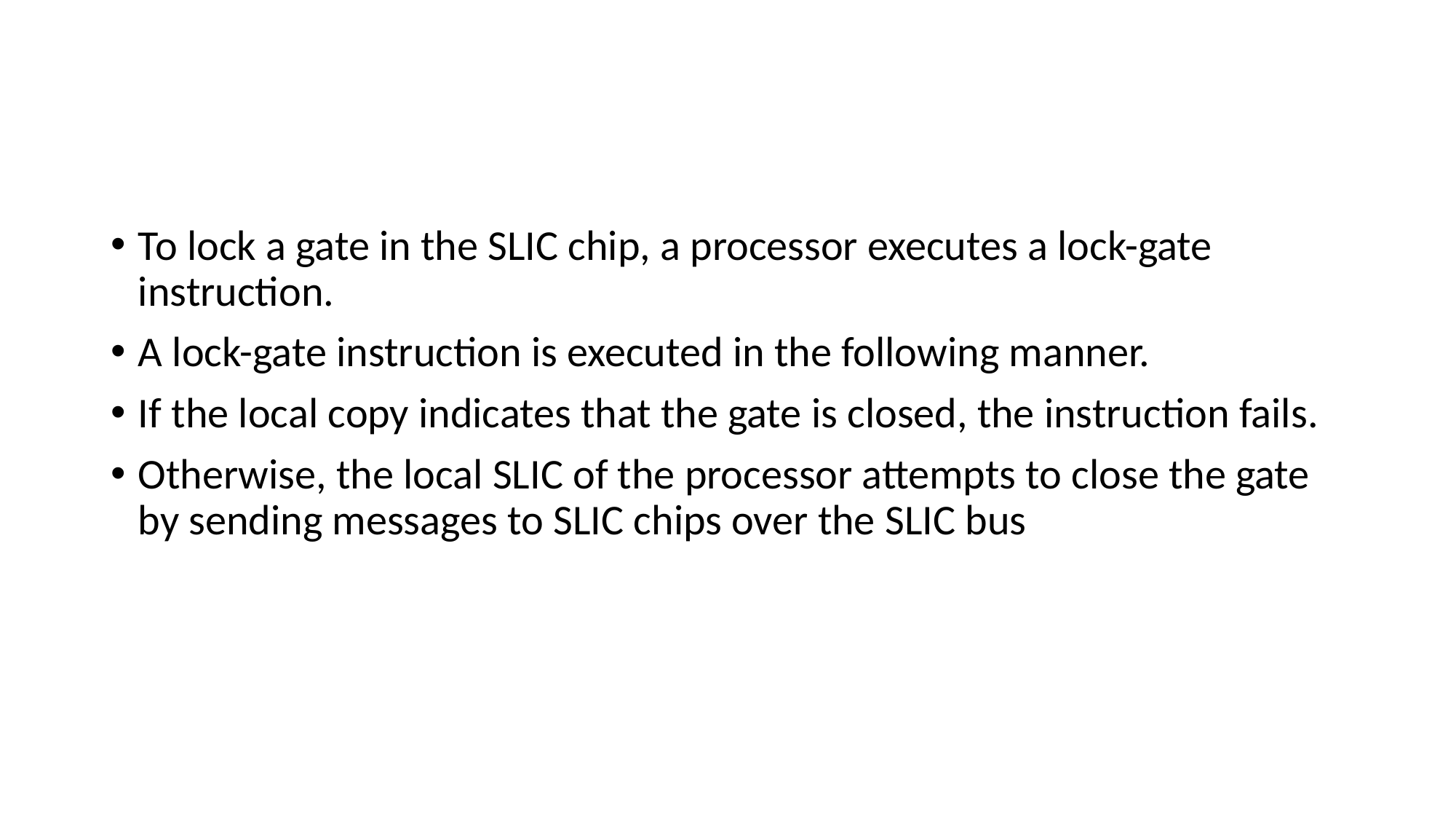

#
To lock a gate in the SLIC chip, a processor executes a lock-gate instruction.
A lock-gate instruction is executed in the following manner.
If the local copy indicates that the gate is closed, the instruction fails.
Otherwise, the local SLIC of the processor attempts to close the gate by sending messages to SLIC chips over the SLIC bus